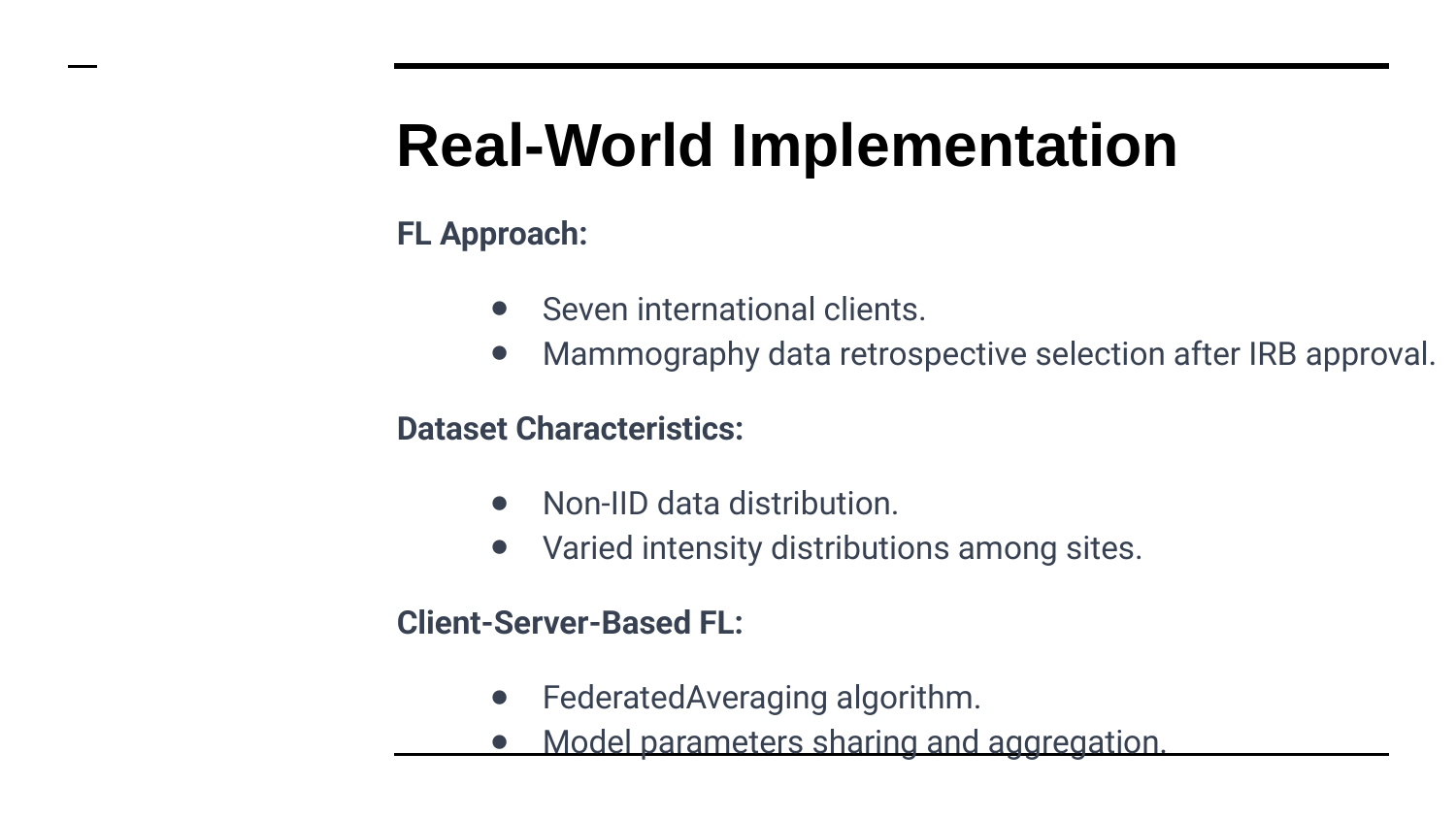

# Real-World Implementation

FL Approach:
Seven international clients.
Mammography data retrospective selection after IRB approval.
Dataset Characteristics:
Non-IID data distribution.
Varied intensity distributions among sites.
Client-Server-Based FL:
FederatedAveraging algorithm.
Model parameters sharing and aggregation.